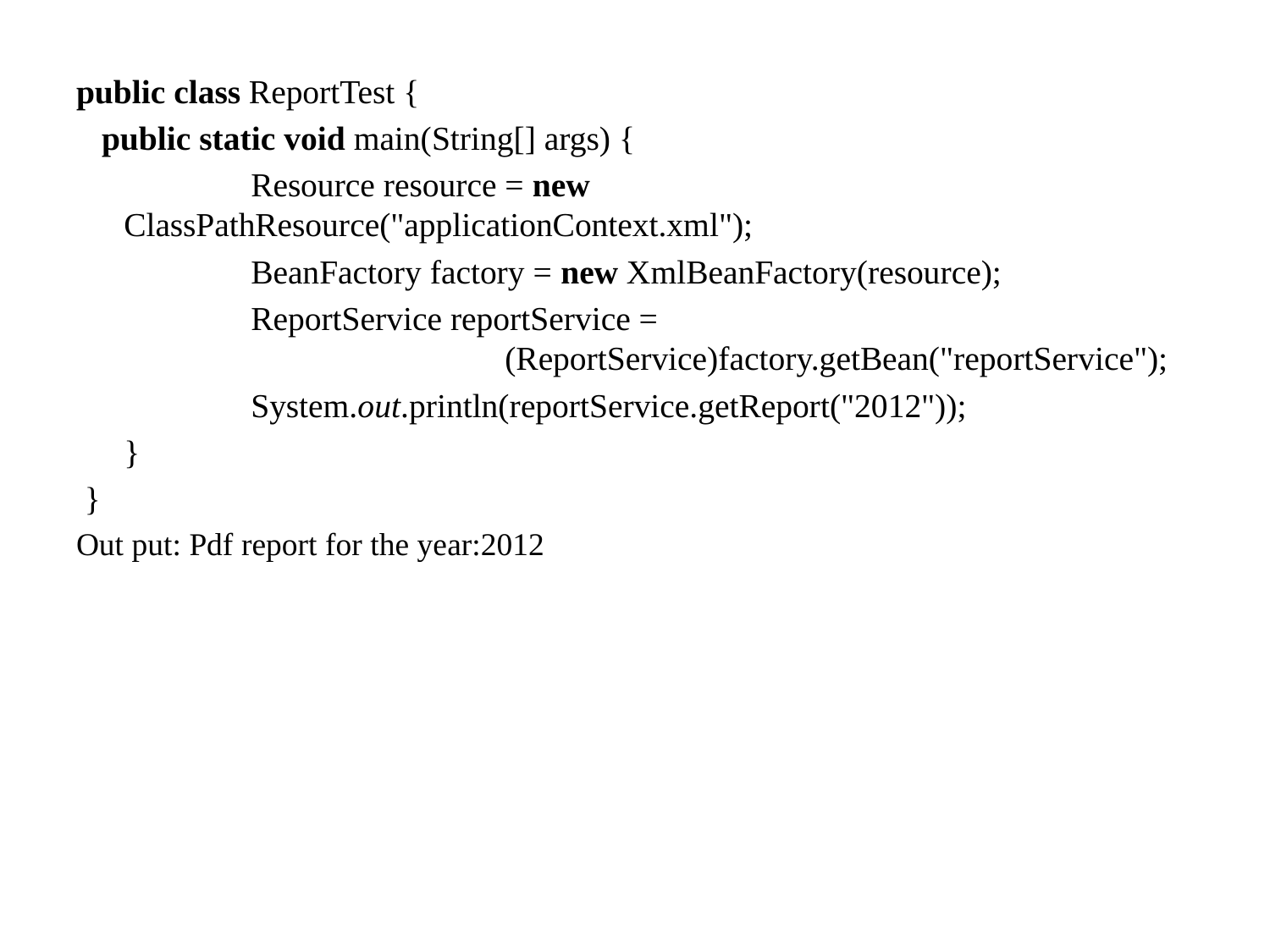

public class ReportTest {
   public static void main(String[] args) {
		Resource resource = new ClassPathResource("applicationContext.xml");
		BeanFactory factory = new XmlBeanFactory(resource);
		ReportService reportService = 							(ReportService)factory.getBean("reportService");
		System.out.println(reportService.getReport("2012"));
	}
 }
Out put: Pdf report for the year:2012